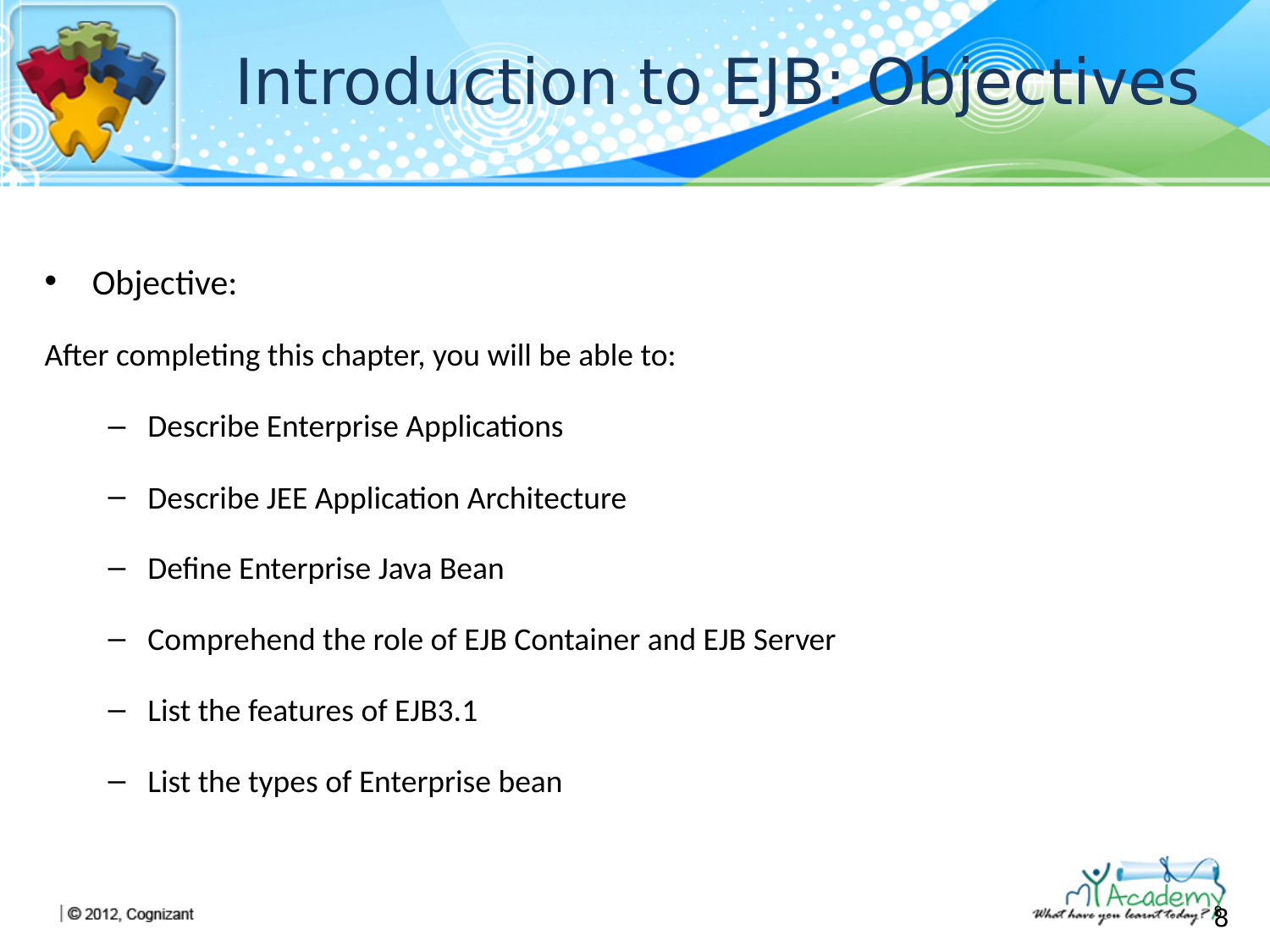

# Introduction to EJB: Objectives
Objective:
After completing this chapter, you will be able to:
Describe Enterprise Applications
Describe JEE Application Architecture
Define Enterprise Java Bean
Comprehend the role of EJB Container and EJB Server
List the features of EJB3.1
List the types of Enterprise bean

8
8